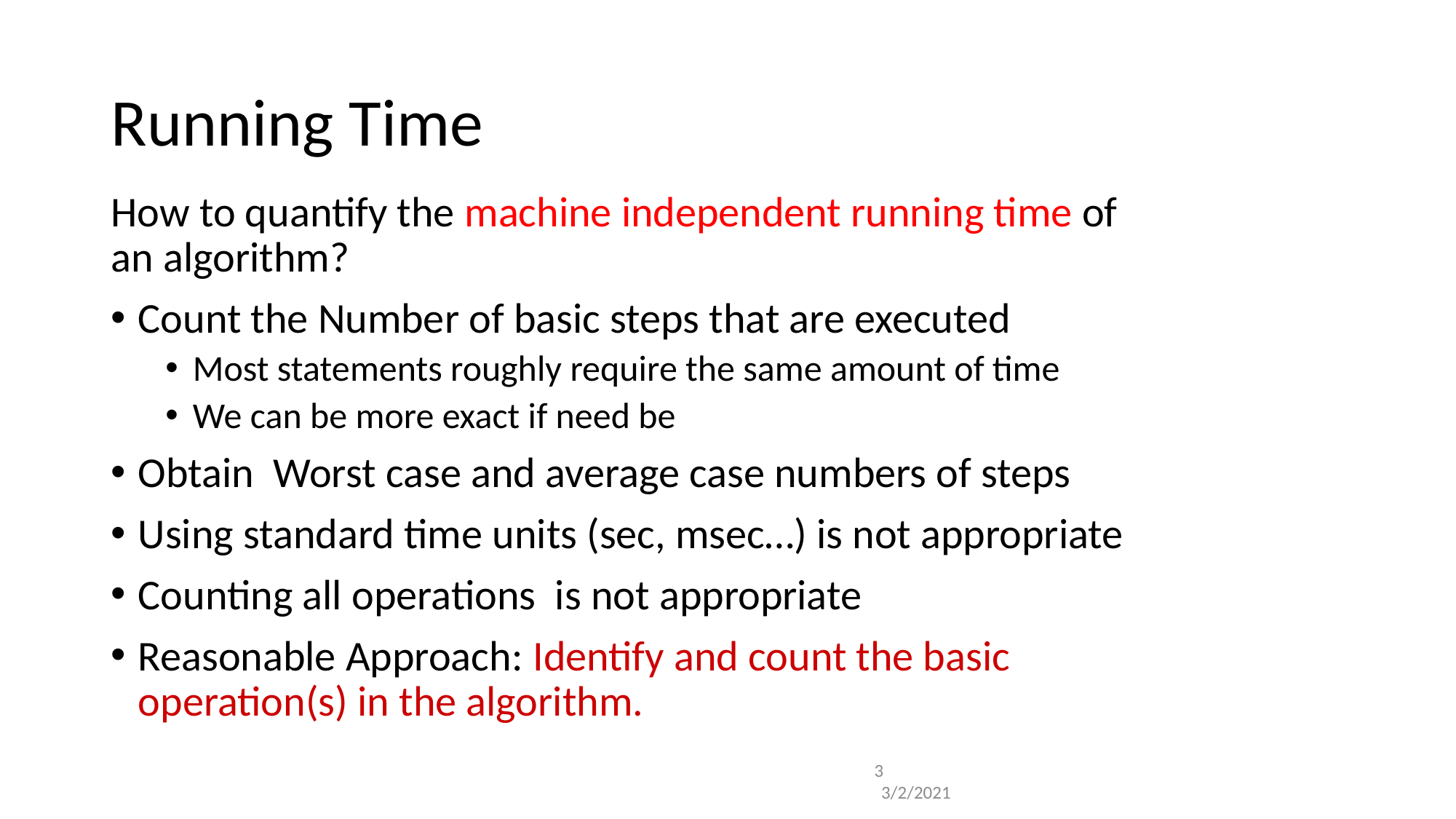

# Running Time
How to quantify the machine independent running time of an algorithm?
Count the Number of basic steps that are executed
Most statements roughly require the same amount of time
We can be more exact if need be
Obtain  Worst case and average case numbers of steps
Using standard time units (sec, msec…) is not appropriate
Counting all operations  is not appropriate
Reasonable Approach: Identify and count the basic operation(s) in the algorithm.

			         3 				            3/2/2021